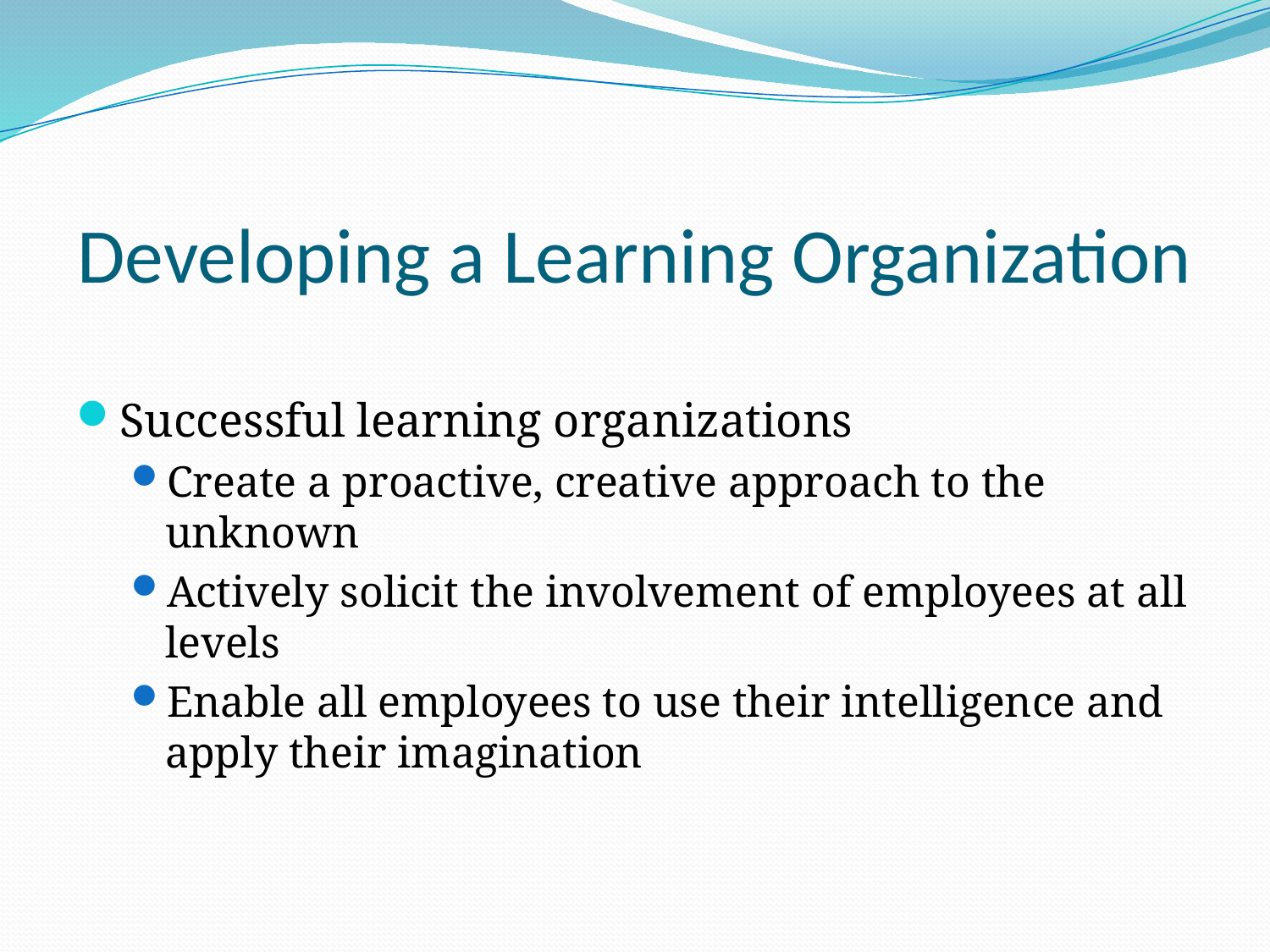

# Developing a Learning Organization
Successful learning organizations
Create a proactive, creative approach to the unknown
Actively solicit the involvement of employees at all levels
Enable all employees to use their intelligence and apply their imagination